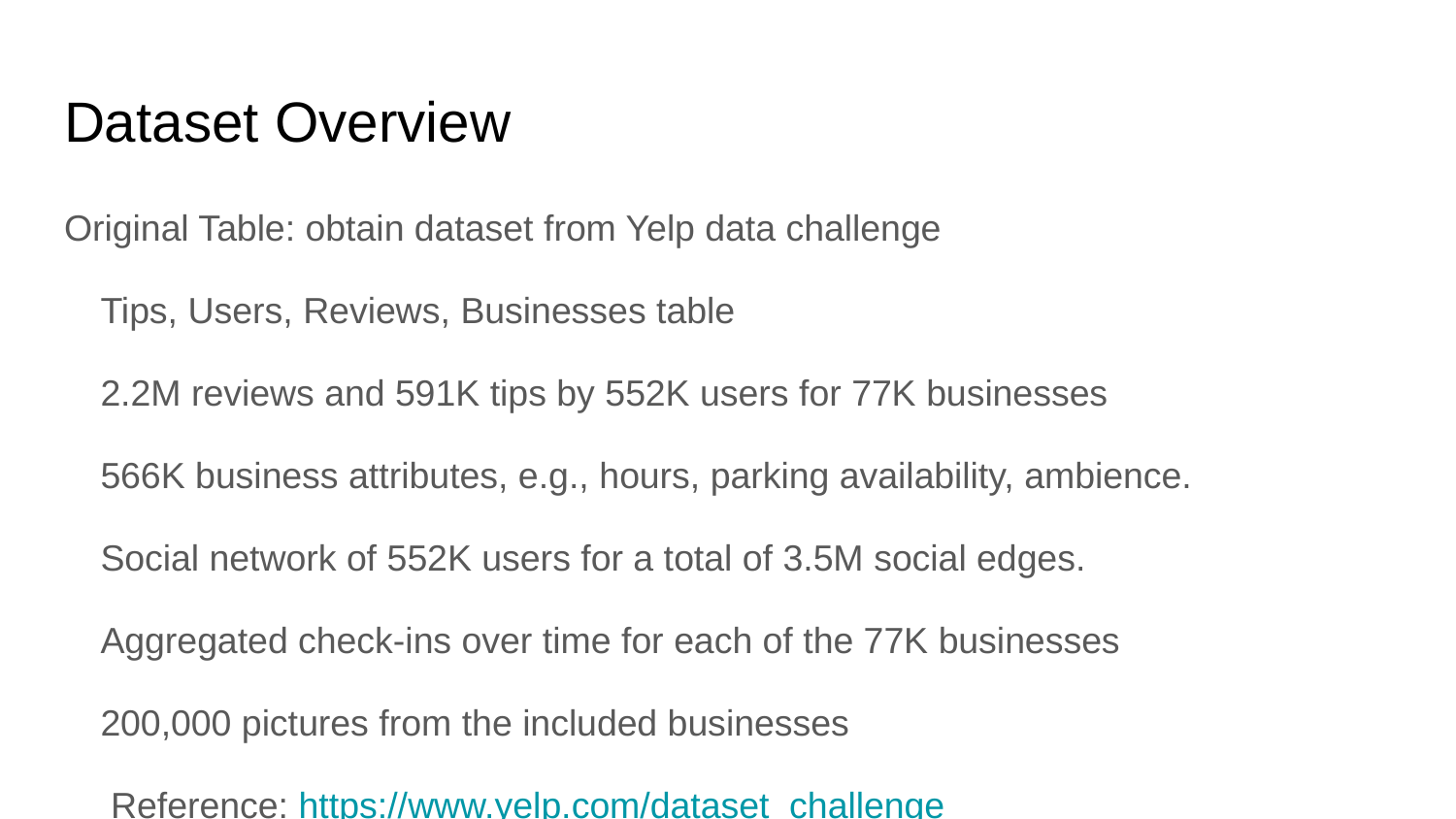

# Dataset Overview
Original Table: obtain dataset from Yelp data challenge
Tips, Users, Reviews, Businesses table
2.2M reviews and 591K tips by 552K users for 77K businesses
566K business attributes, e.g., hours, parking availability, ambience.
Social network of 552K users for a total of 3.5M social edges.
Aggregated check-ins over time for each of the 77K businesses
200,000 pictures from the included businesses
 Reference: https://www.yelp.com/dataset_challenge